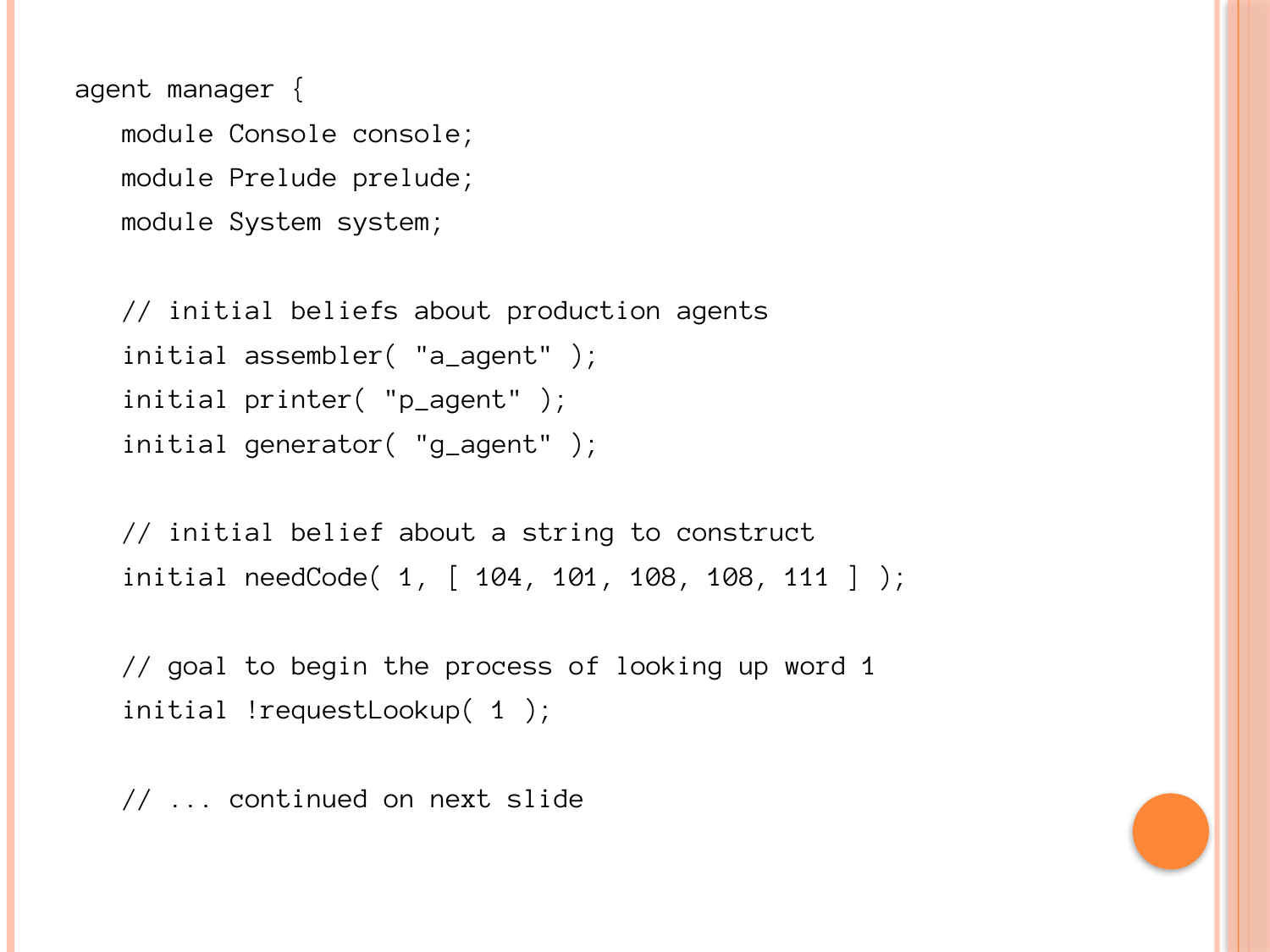

agent manager {
   module Console console;
   module Prelude prelude;
   module System system;

   // initial beliefs about production agents
   initial assembler( "a_agent" );
   initial printer( "p_agent" );
   initial generator( "g_agent" );

   // initial belief about a string to construct
   initial needCode( 1, [ 104, 101, 108, 108, 111 ] );

   // goal to begin the process of looking up word 1
   initial !requestLookup( 1 );

   // ... continued on next slide